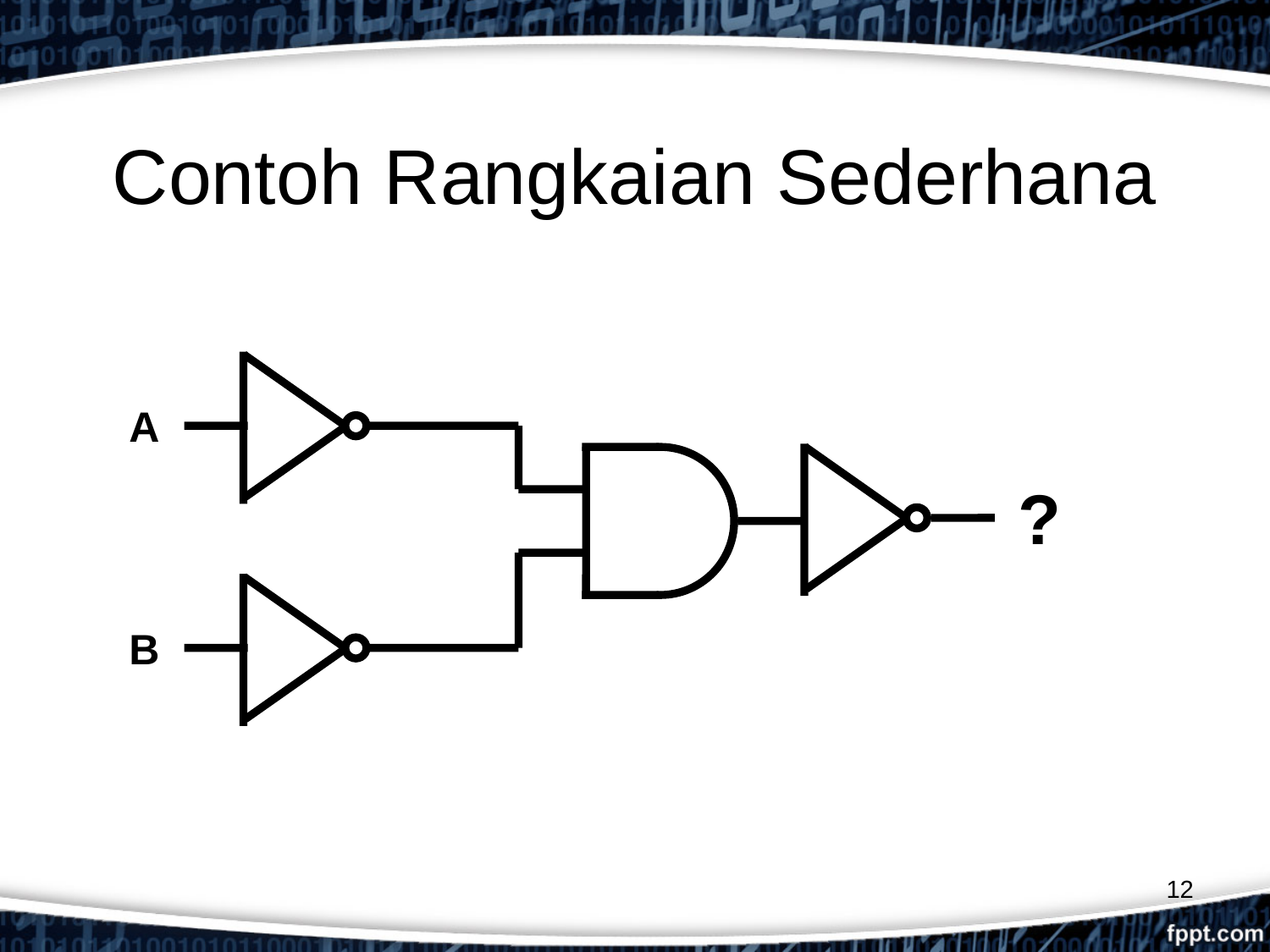

# Contoh Rangkaian Sederhana

A

?

B

12